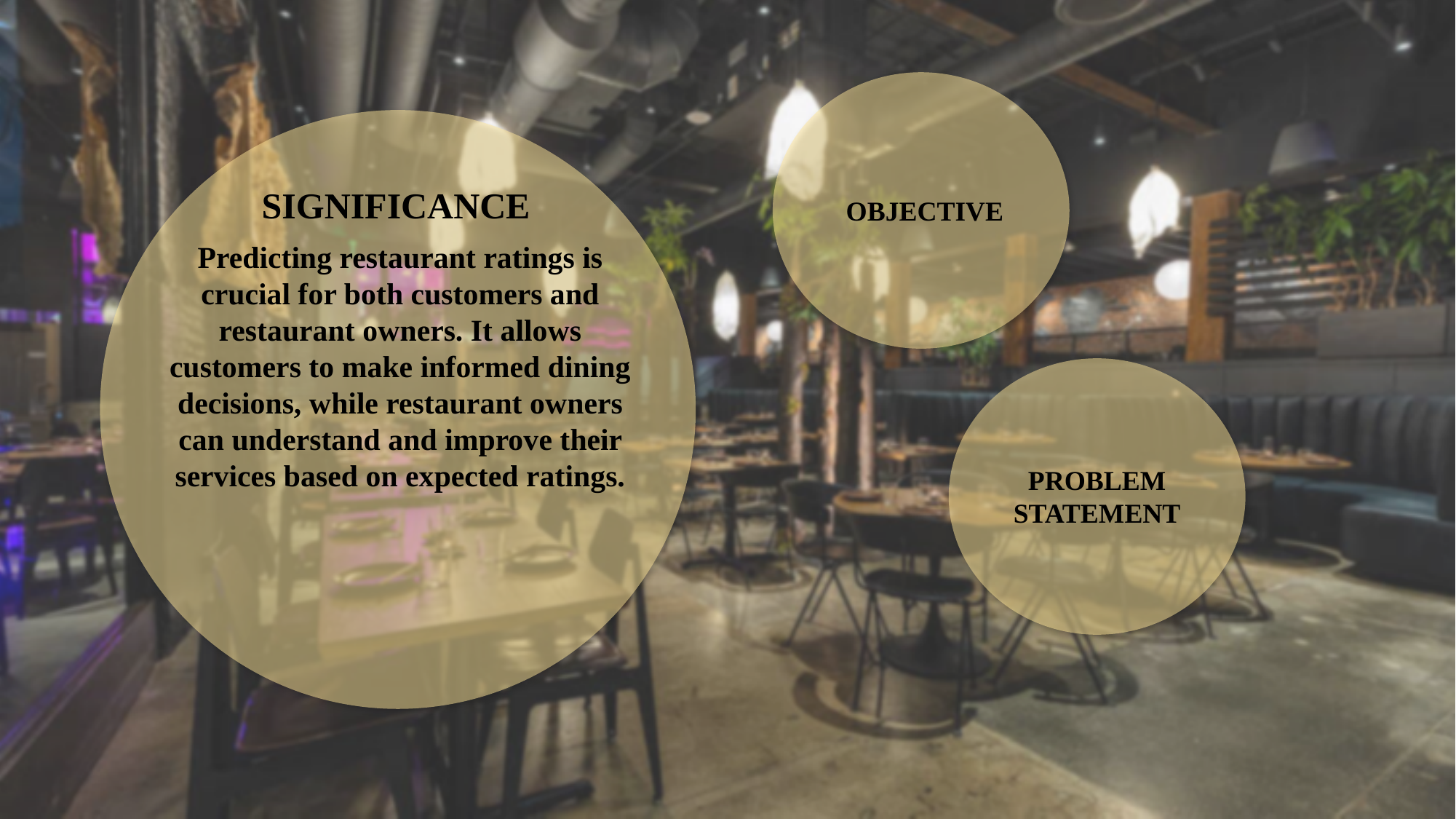

SIGNIFICANCE
OBJECTIVE
Predicting restaurant ratings is crucial for both customers and restaurant owners. It allows customers to make informed dining decisions, while restaurant owners can understand and improve their services based on expected ratings.

PROBLEM STATEMENT